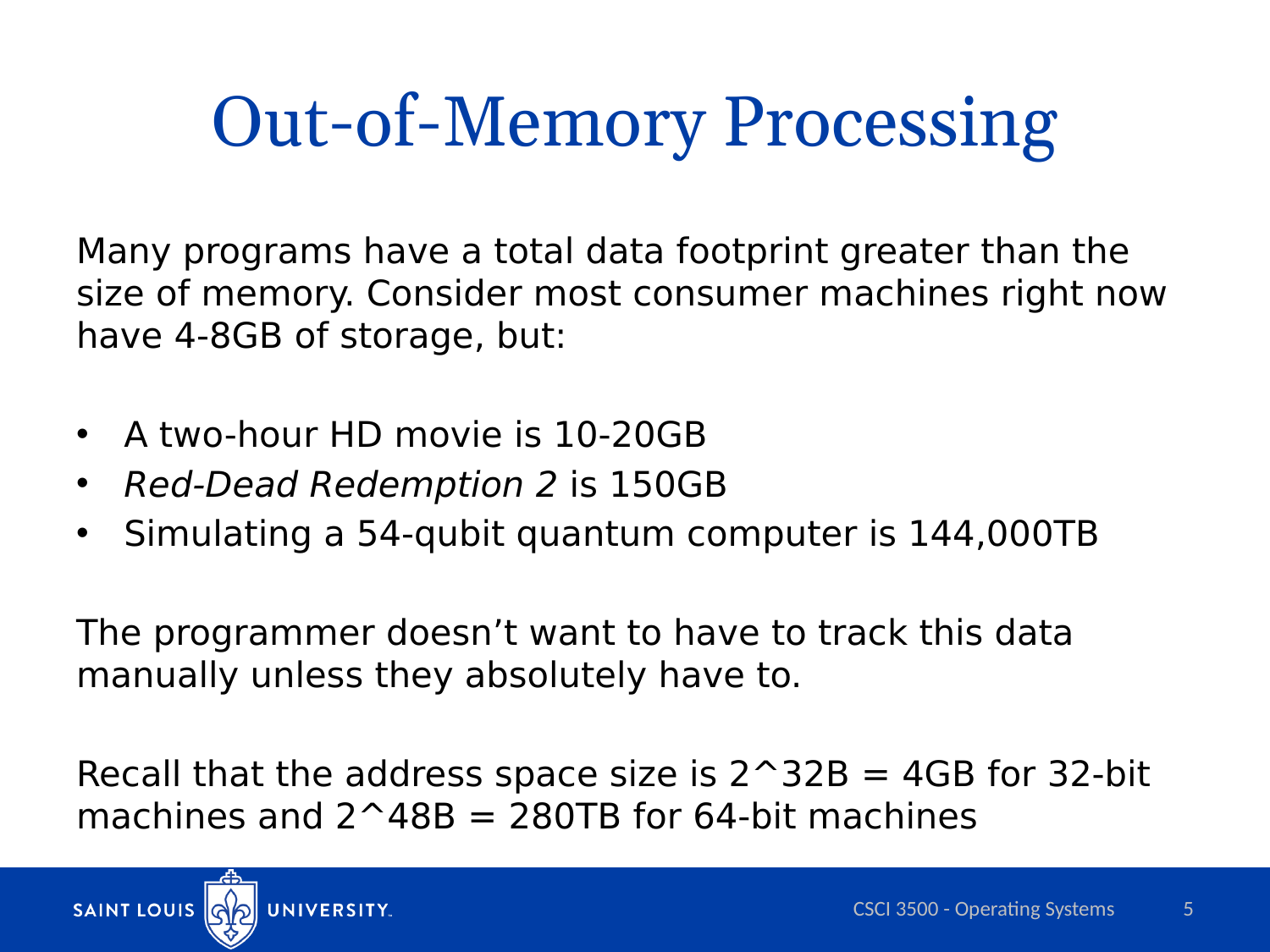

# Out-of-Memory Processing
Many programs have a total data footprint greater than the size of memory. Consider most consumer machines right now have 4-8GB of storage, but:

A two-hour HD movie is 10-20GB
Red-Dead Redemption 2 is 150GB
Simulating a 54-qubit quantum computer is 144,000TB

The programmer doesn’t want to have to track this data manually unless they absolutely have to.

Recall that the address space size is 2^32B = 4GB for 32-bit machines and 2^48B = 280TB for 64-bit machines
CSCI 3500 - Operating Systems
5